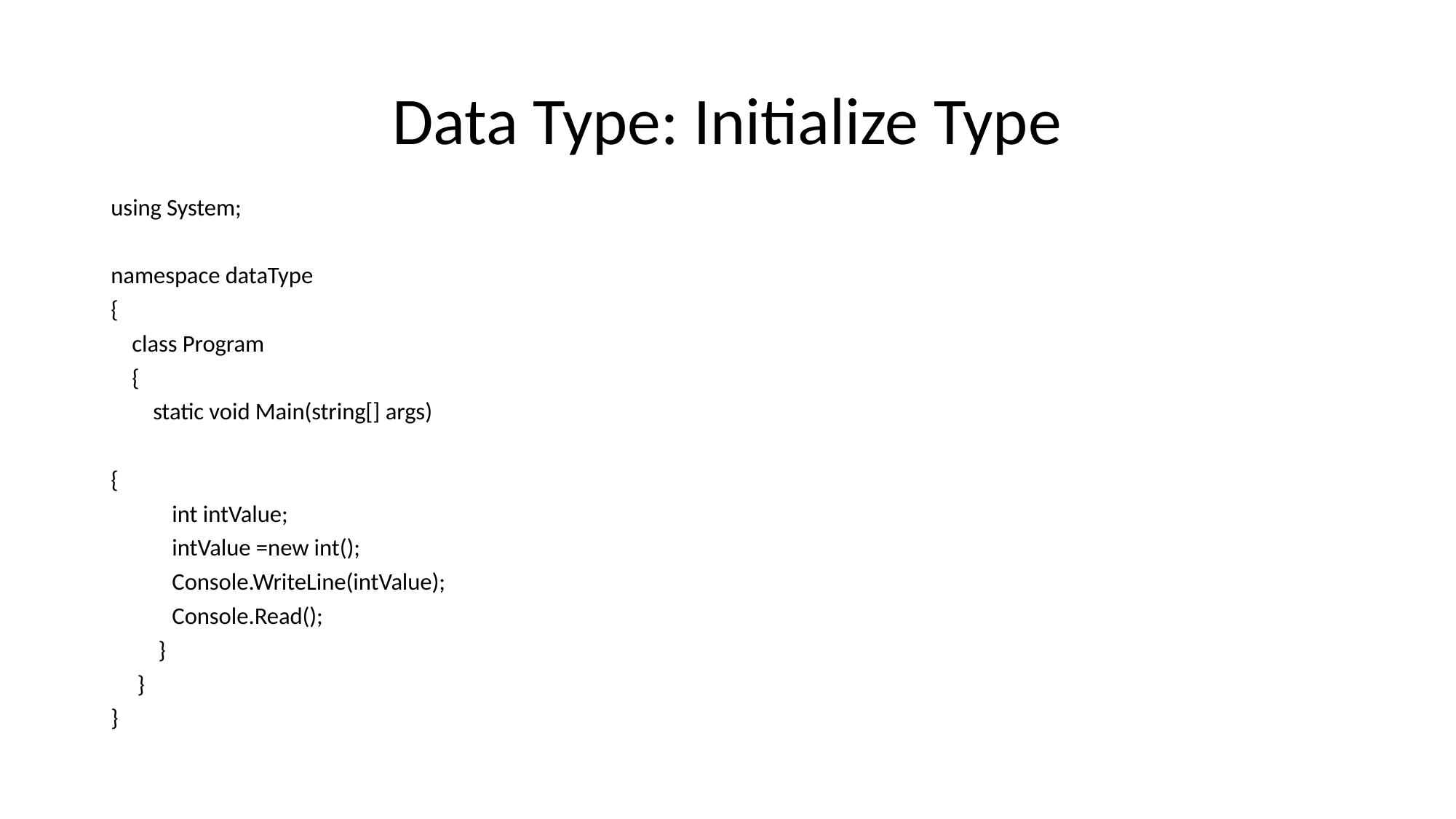

# Data Type: Initialize Type
using System;

namespace dataType
{
    class Program
    {
        static void Main(string[] args)

{
	int intValue;
	intValue =new int();
	Console.WriteLine(intValue);
	Console.Read();
         }
     }
}